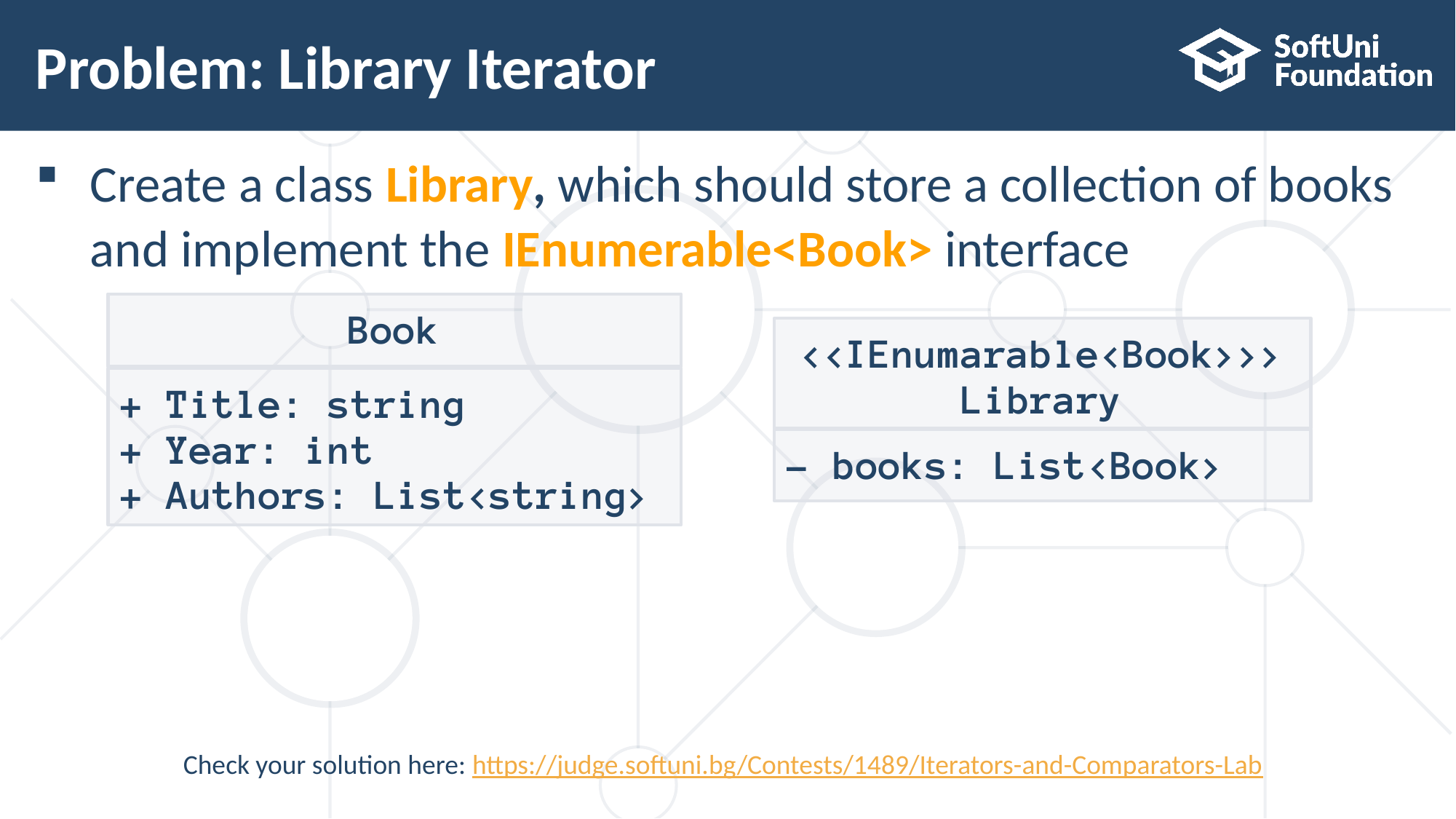

# Problem: Library Iterator
Create a class Library, which should store a collection of books
and implement the IEnumerable<Book> interface

Book
+ Title: string
+ Year: int
+ Authors: List<string>

<<IEnumarable<Book>>>
Library
- books: List<Book>
Check your solution here: https://judge.softuni.bg/Contests/1489/Iterators-and-Comparators-Lab